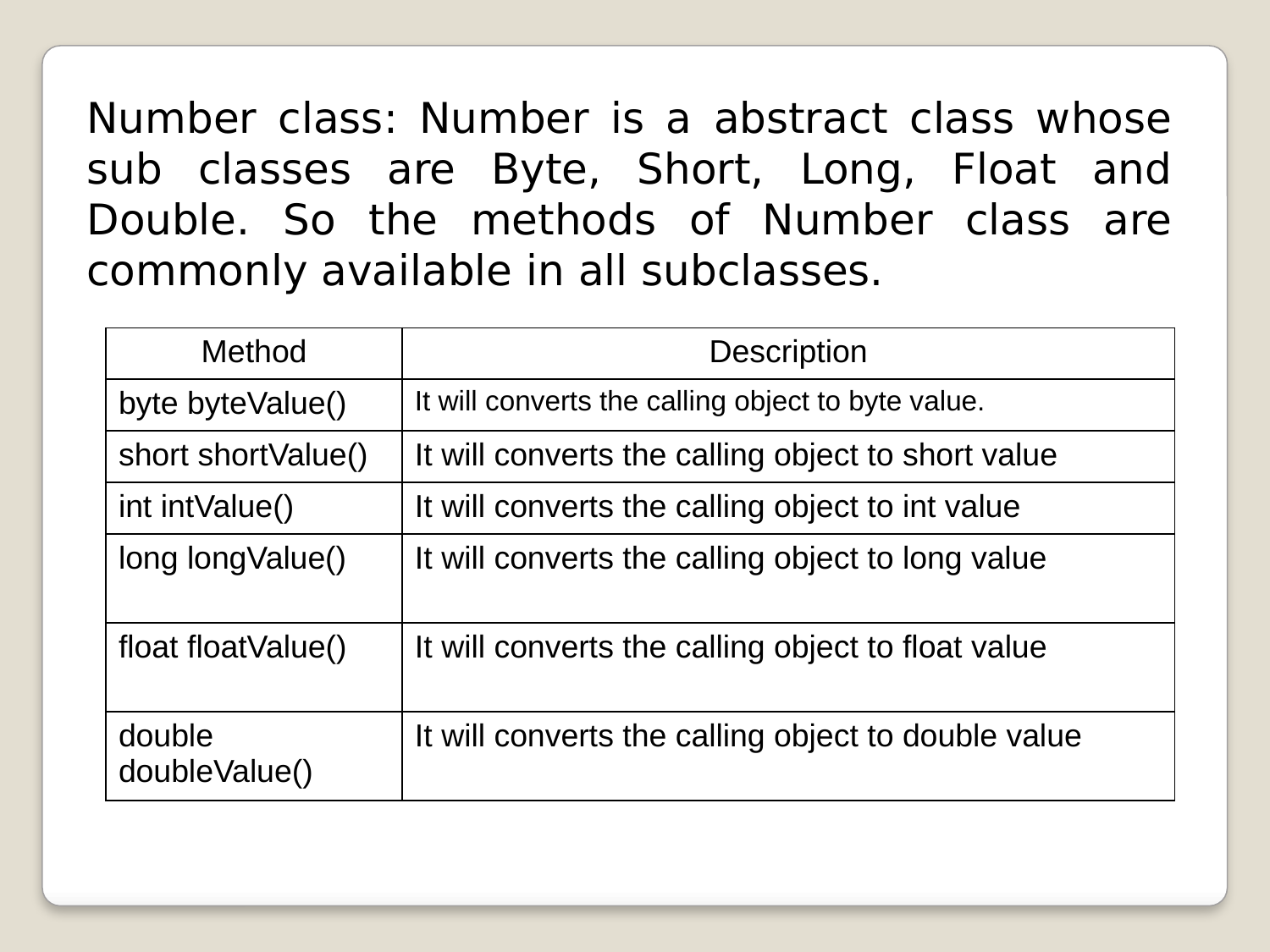

Number class: Number is a abstract class whose sub classes are Byte, Short, Long, Float and Double. So the methods of Number class are commonly available in all subclasses.
| Method | Description |
| --- | --- |
| byte byteValue() | It will converts the calling object to byte value. |
| short shortValue() | It will converts the calling object to short value |
| int intValue() | It will converts the calling object to int value |
| long longValue() | It will converts the calling object to long value |
| float floatValue() | It will converts the calling object to float value |
| double doubleValue() | It will converts the calling object to double value |